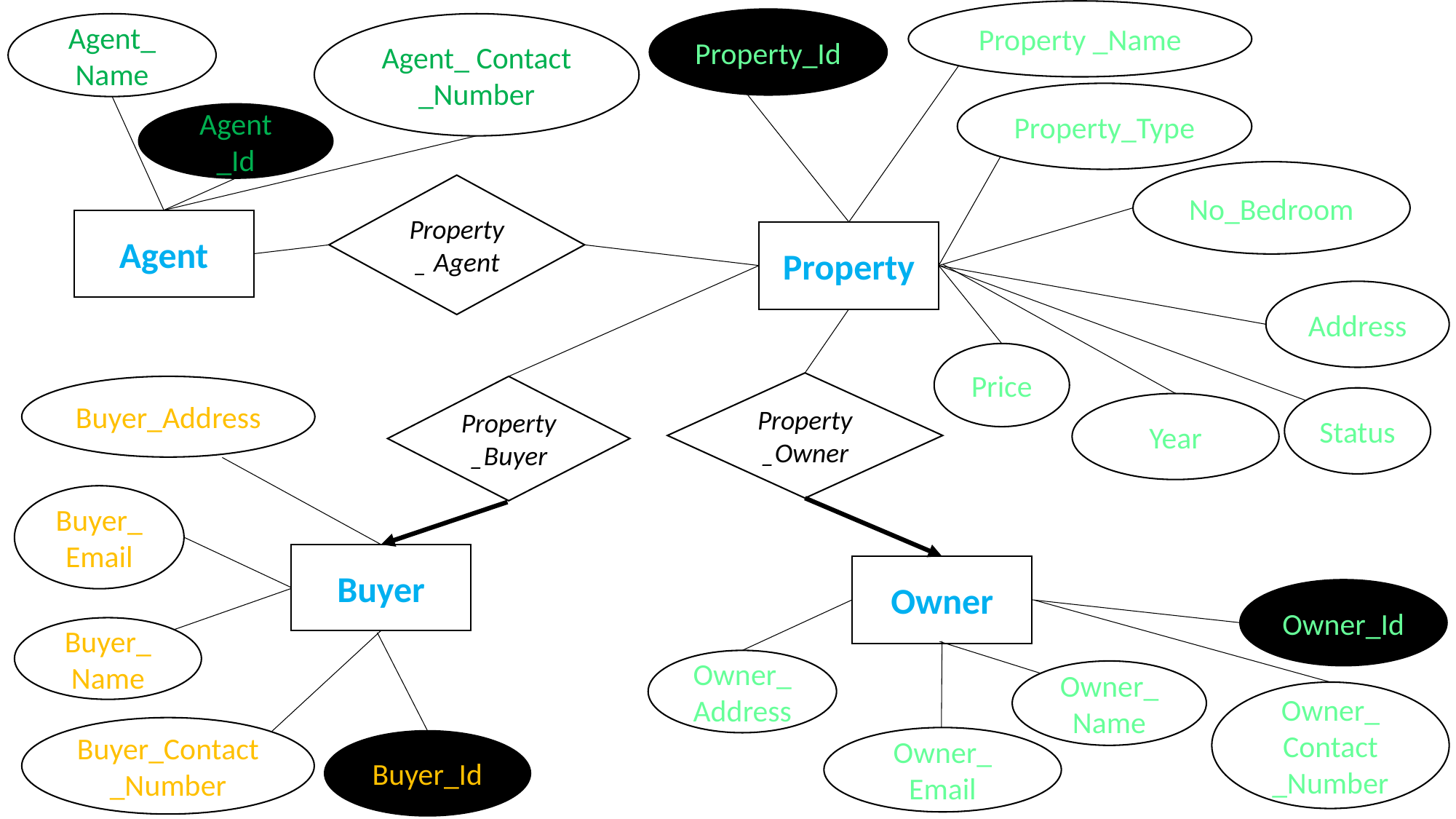

Property _Name
Property_Id
Agent_ Name
Agent_ Contact _Number
Property_Type
Agent _Id
No_Bedroom
Property_ Agent
Agent
Property
Address
Price
Property _Owner
Property _Buyer
Buyer_Address
Status

Year
Buyer_ Email
Buyer
Owner
Owner_Id
Buyer_ Name
Owner_ Address
Owner_ Name
Owner_
Contact _Number
Buyer_Contact _Number
Owner_ Email
Buyer_Id